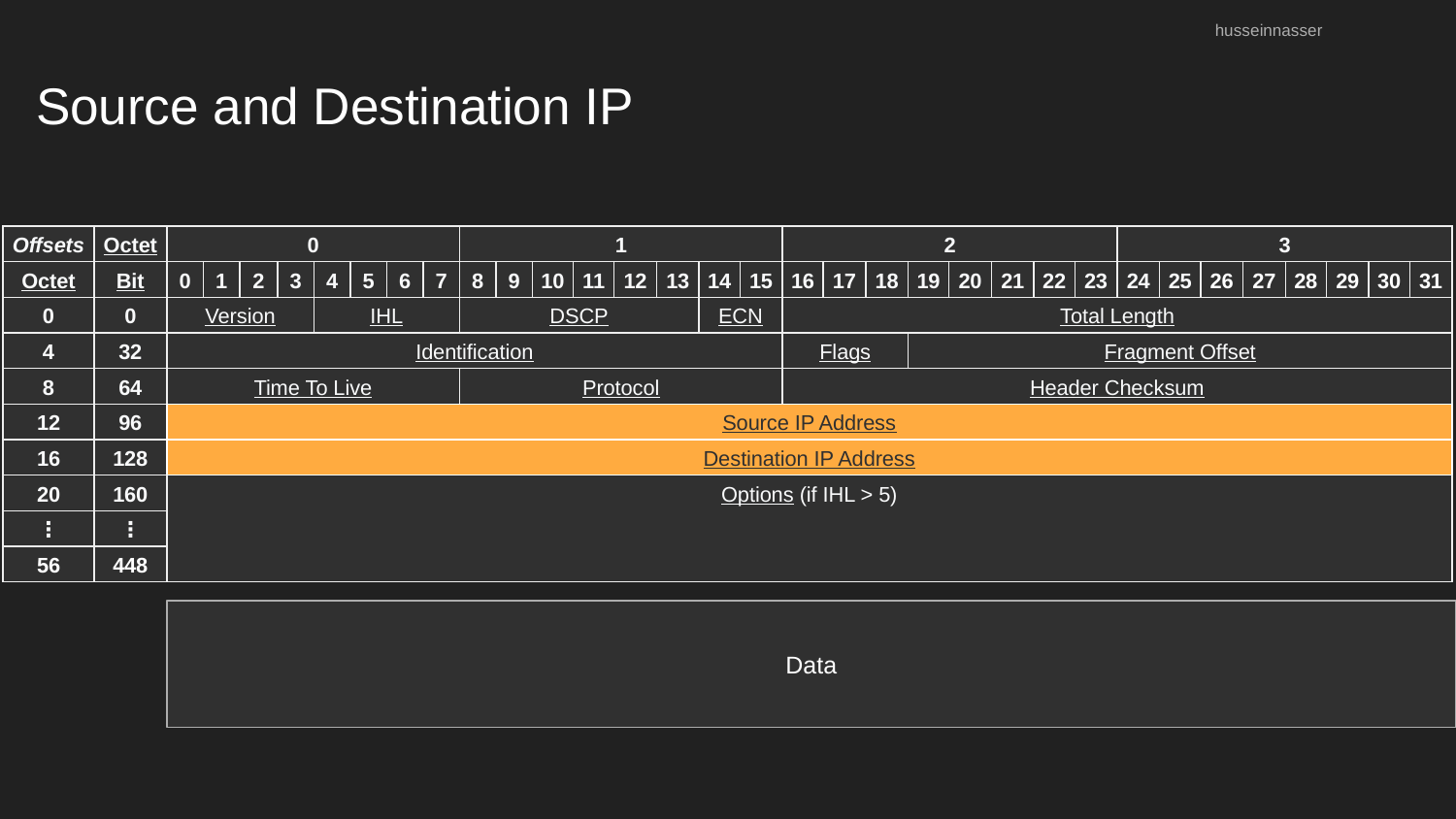

husseinnasser
# Source and Destination IP
| Offsets | Octet | 0 |  |  |  |  |  |  |  | 1 |  |  |  |  |  |  |  | 2 |  |  |  |  |  |  |  | 3 |  |  |  |  |  |  |  |
| --- | --- | --- | --- | --- | --- | --- | --- | --- | --- | --- | --- | --- | --- | --- | --- | --- | --- | --- | --- | --- | --- | --- | --- | --- | --- | --- | --- | --- | --- | --- | --- | --- | --- |
| Octet | Bit | 0 | 1 | 2 | 3 | 4 | 5 | 6 | 7 | 8 | 9 | 10 | 11 | 12 | 13 | 14 | 15 | 16 | 17 | 18 | 19 | 20 | 21 | 22 | 23 | 24 | 25 | 26 | 27 | 28 | 29 | 30 | 31 |
| 0 | 0 | Version |  |  |  | IHL |  |  |  | DSCP |  |  |  |  |  | ECN |  | Total Length |  |  |  |  |  |  |  |  |  |  |  |  |  |  |  |
| 4 | 32 | Identification |  |  |  |  |  |  |  |  |  |  |  |  |  |  |  | Flags |  |  | Fragment Offset |  |  |  |  |  |  |  |  |  |  |  |  |
| 8 | 64 | Time To Live |  |  |  |  |  |  |  | Protocol |  |  |  |  |  |  |  | Header Checksum |  |  |  |  |  |  |  |  |  |  |  |  |  |  |  |
| 12 | 96 | Source IP Address |  |  |  |  |  |  |  |  |  |  |  |  |  |  |  |  |  |  |  |  |  |  |  |  |  |  |  |  |  |  |  |
| 16 | 128 | Destination IP Address |  |  |  |  |  |  |  |  |  |  |  |  |  |  |  |  |  |  |  |  |  |  |  |  |  |  |  |  |  |  |  |
| 20 | 160 | Options (if IHL > 5) |  |  |  |  |  |  |  |  |  |  |  |  |  |  |  |  |  |  |  |  |  |  |  |  |  |  |  |  |  |  |  |
| ⋮ | ⋮ |  |  |  |  |  |  |  |  |  |  |  |  |  |  |  |  |  |  |  |  |  |  |  |  |  |  |  |  |  |  |  |  |
| 56 | 448 |  |  |  |  |  |  |  |  |  |  |  |  |  |  |  |  |  |  |  |  |  |  |  |  |  |  |  |  |  |  |  |  |
Data